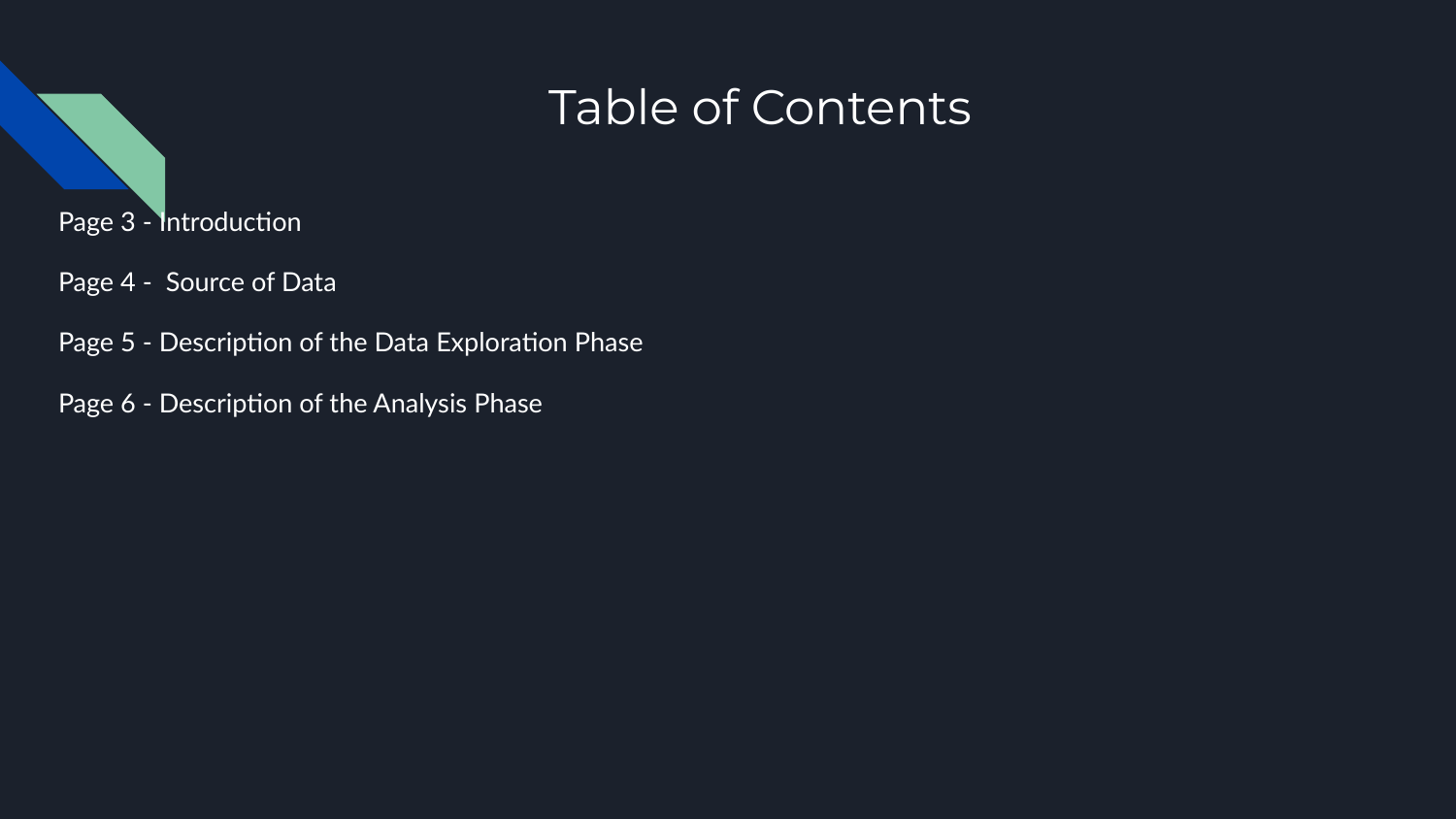

# Table of Contents
Page 3 - Introduction
Page 4 -  Source of Data
Page 5 - Description of the Data Exploration Phase
Page 6 - Description of the Analysis Phase